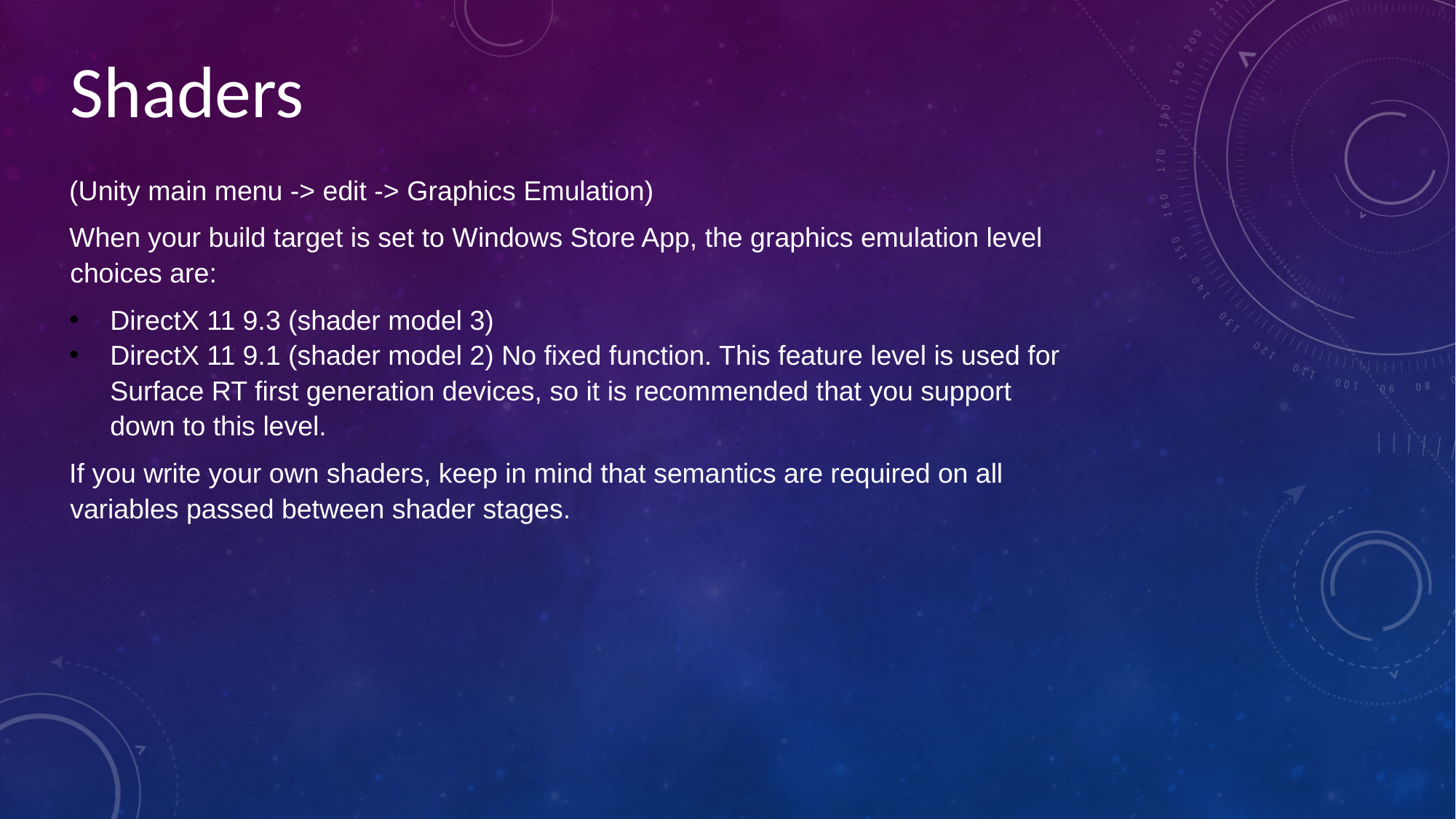

Shaders
(Unity main menu -> edit -> Graphics Emulation)
When your build target is set to Windows Store App, the graphics emulation level choices are:
DirectX 11 9.3 (shader model 3)
DirectX 11 9.1 (shader model 2) No fixed function. This feature level is used for Surface RT first generation devices, so it is recommended that you support down to this level.
If you write your own shaders, keep in mind that semantics are required on all variables passed between shader stages.